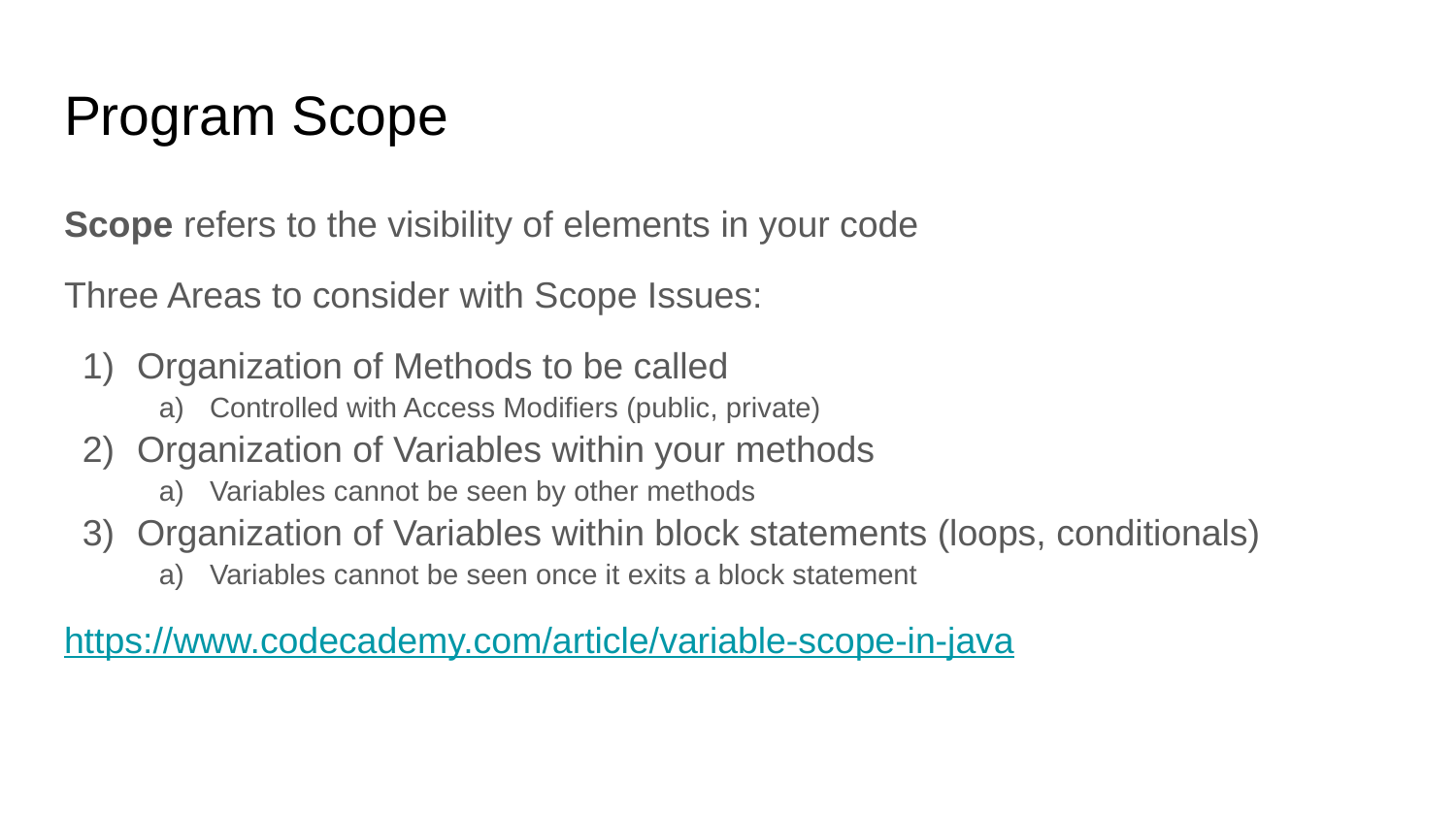

# Program Scope
Scope refers to the visibility of elements in your code
Three Areas to consider with Scope Issues:
Organization of Methods to be called
Controlled with Access Modifiers (public, private)
Organization of Variables within your methods
Variables cannot be seen by other methods
Organization of Variables within block statements (loops, conditionals)
Variables cannot be seen once it exits a block statement
https://www.codecademy.com/article/variable-scope-in-java